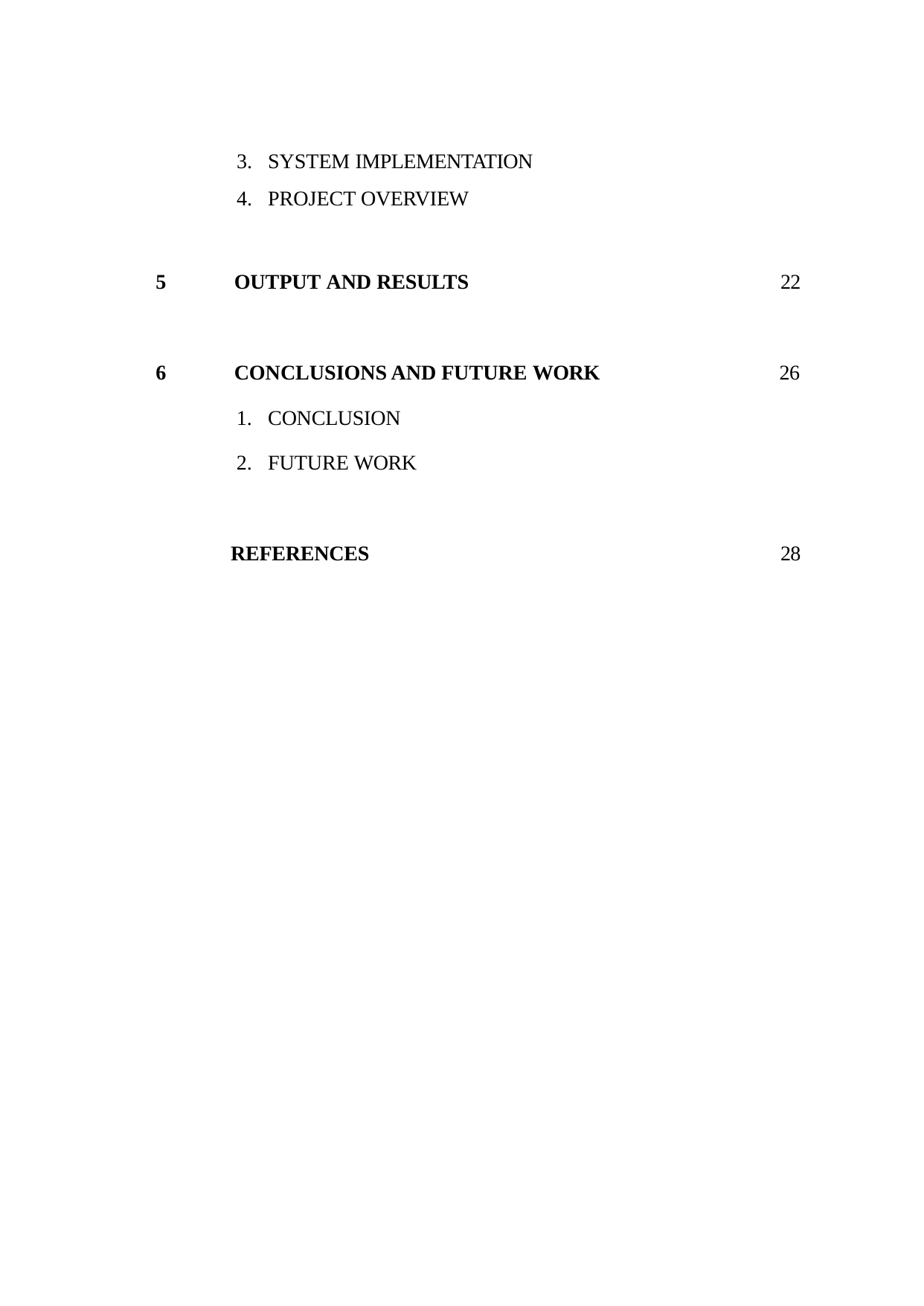

SYSTEM IMPLEMENTATION
PROJECT OVERVIEW
5
OUTPUT AND RESULTS
22
6
CONCLUSIONS AND FUTURE WORK
26
CONCLUSION
FUTURE WORK
REFERENCES
28